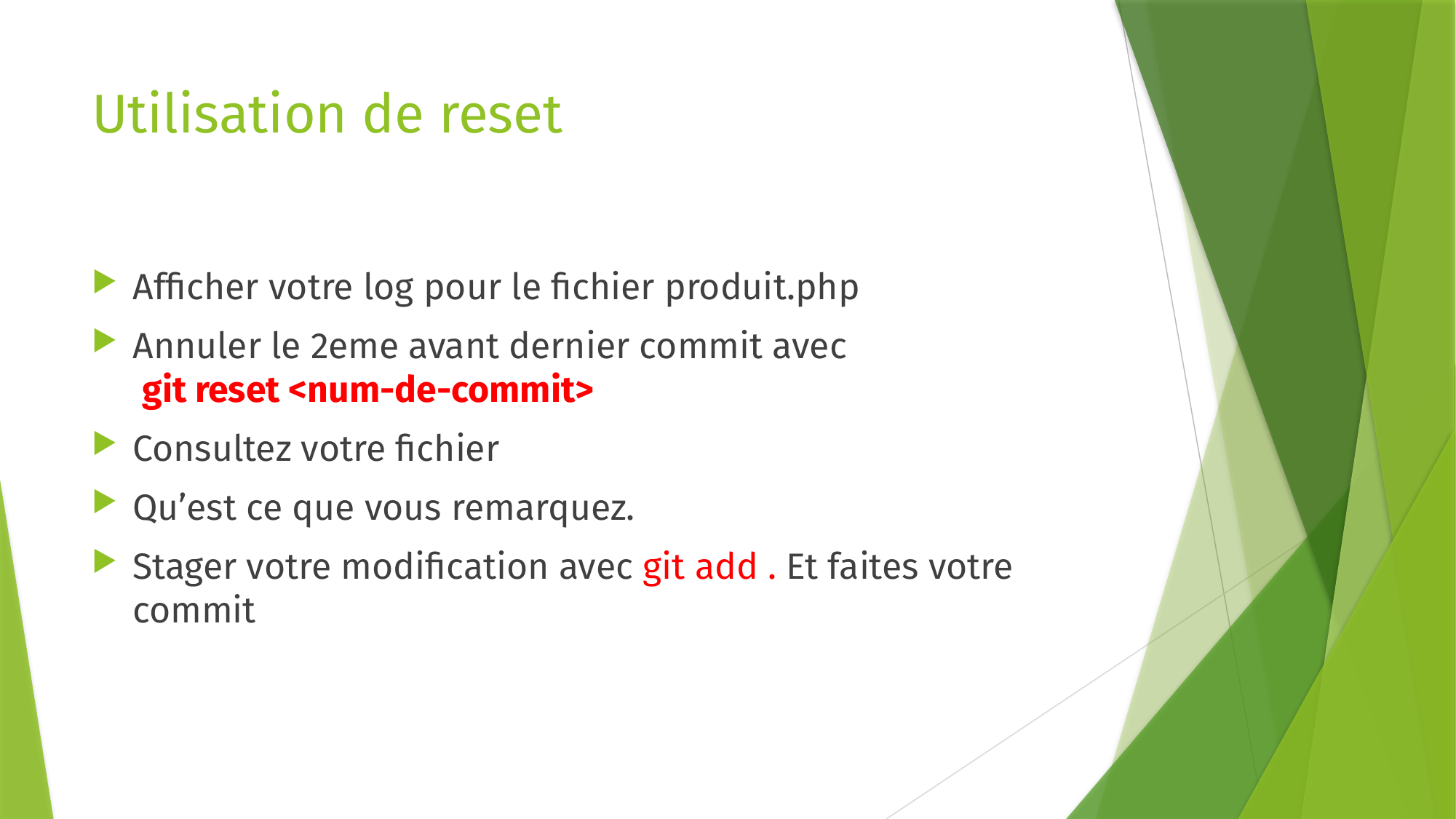

# Utilisation de reset
Afficher votre log pour le fichier produit.php
Annuler le 2eme avant dernier commit avec
 git reset <num-de-commit>
Consultez votre fichier
Qu’est ce que vous remarquez.
Stager votre modification avec git add . Et faites votre commit